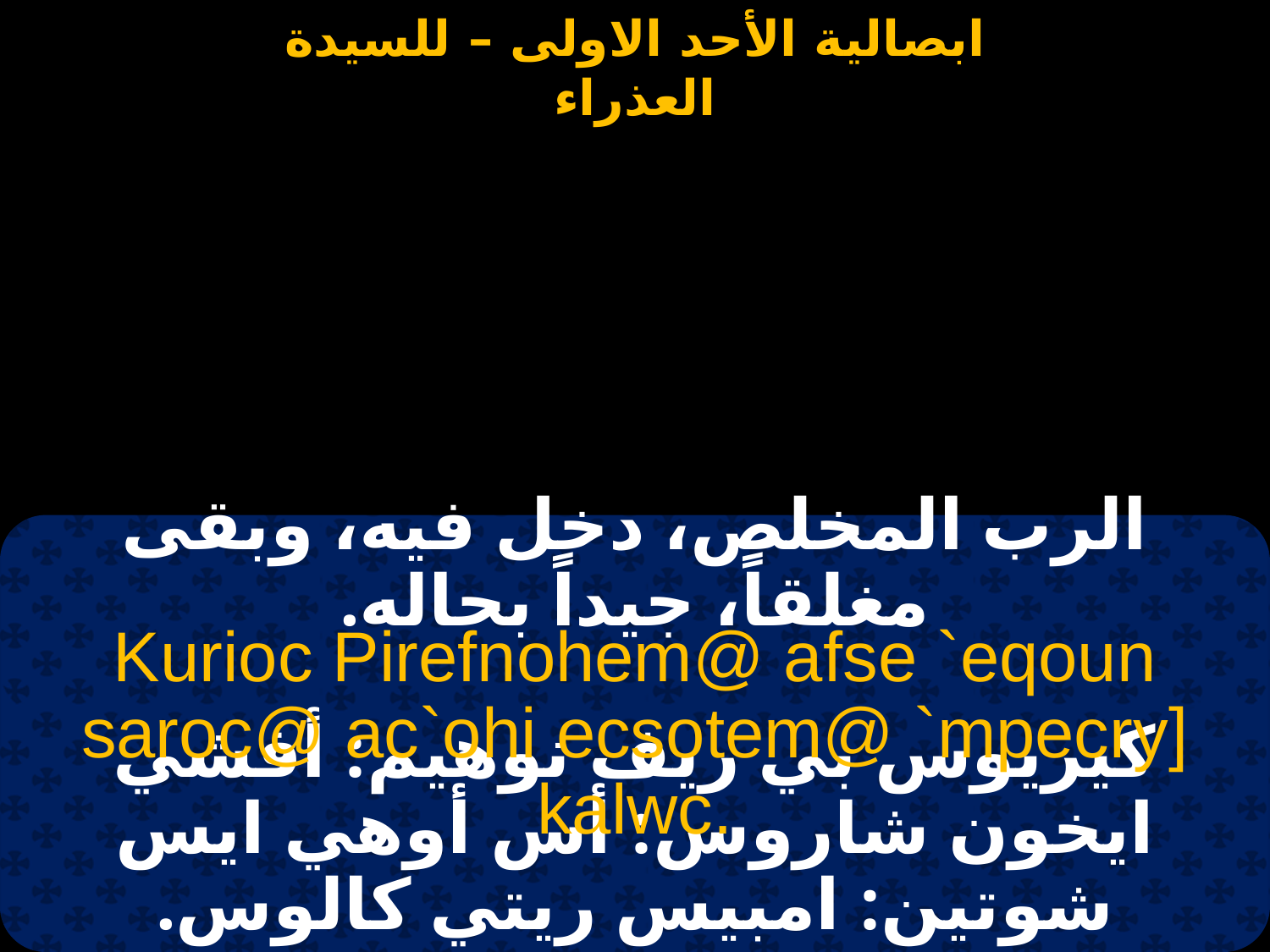

#
الرب المخلص، دخل فيه، وبقى مغلقاً، جيداً بحاله.
Kurioc Pirefnohem@ afse `eqoun saroc@ ac`ohi ecsotem@ `mpecry] kalwc.
كيريوس بي ريف نوهيم: أفشي ايخون شاروس: أس أوهي ايس شوتين: امبيس ريتي كالوس.